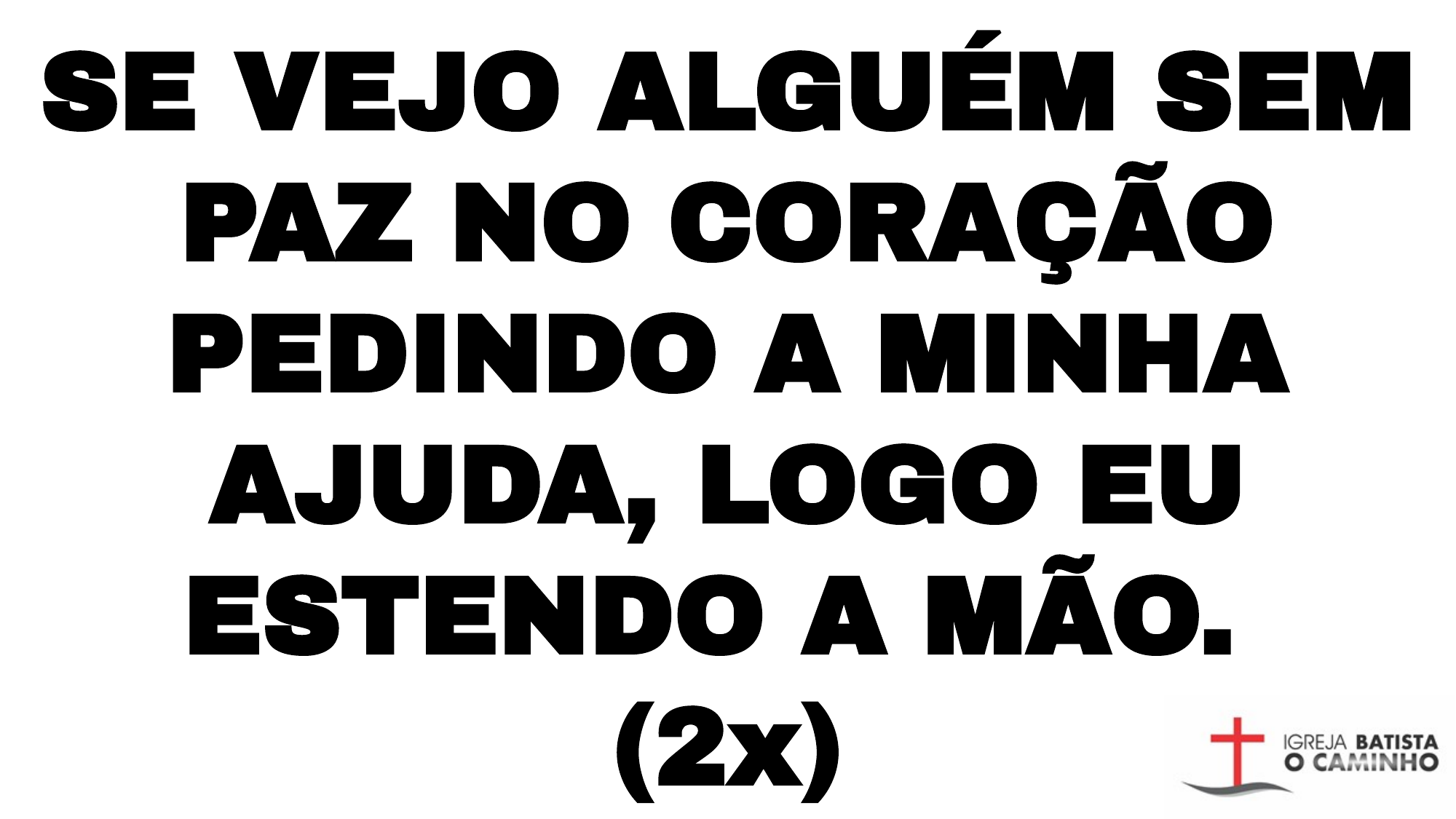

SE VEJO ALGUÉM SEM PAZ NO CORAÇÃO
PEDINDO A MINHA AJUDA, LOGO EU ESTENDO A MÃO.
(2x)
#